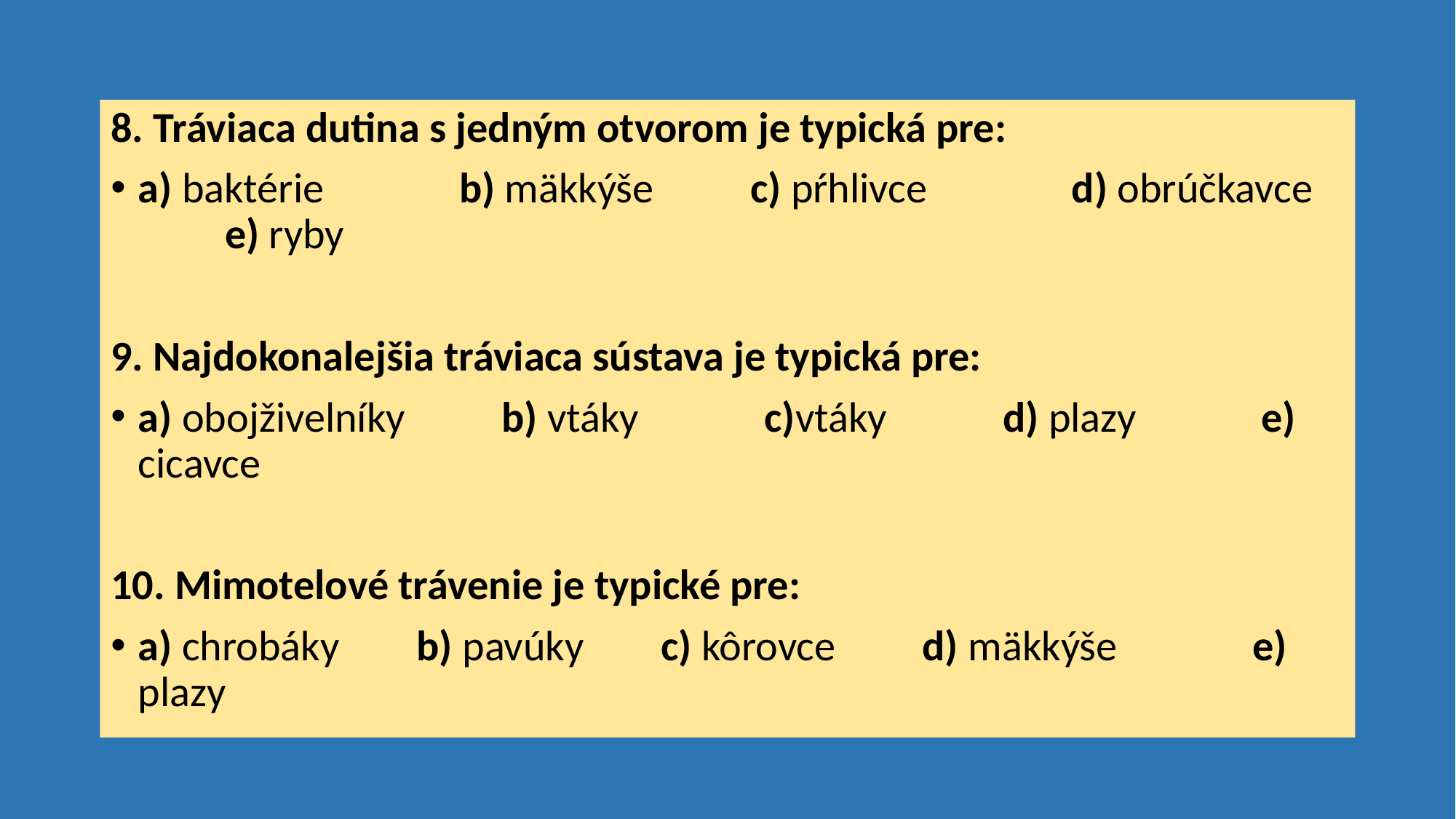

#
8. Tráviaca dutina s jedným otvorom je typická pre:
a) baktérie              b) mäkkýše          c) pŕhlivce               d) obrúčkavce             e) ryby

9. Najdokonalejšia tráviaca sústava je typická pre:
a) obojživelníky          b) vtáky             c)vtáky            d) plazy             e) cicavce

10. Mimotelové trávenie je typické pre:
a) chrobáky        b) pavúky        c) kôrovce         d) mäkkýše              e) plazy